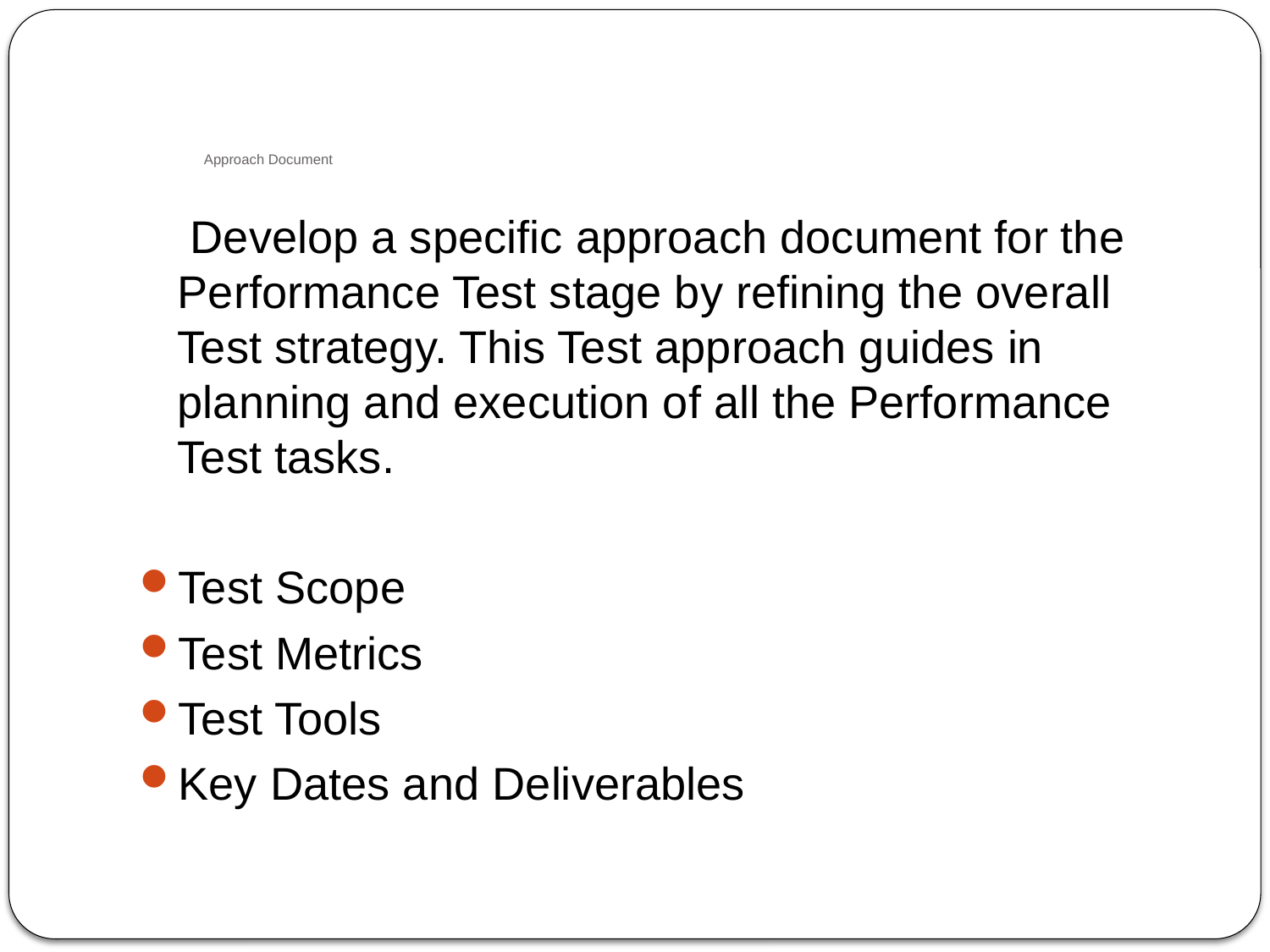

# Approach Document
    Develop a specific approach document for the Performance Test stage by refining the overall Test strategy. This Test approach guides in planning and execution of all the Performance Test tasks.

Test Scope
Test Metrics
Test Tools
Key Dates and Deliverables